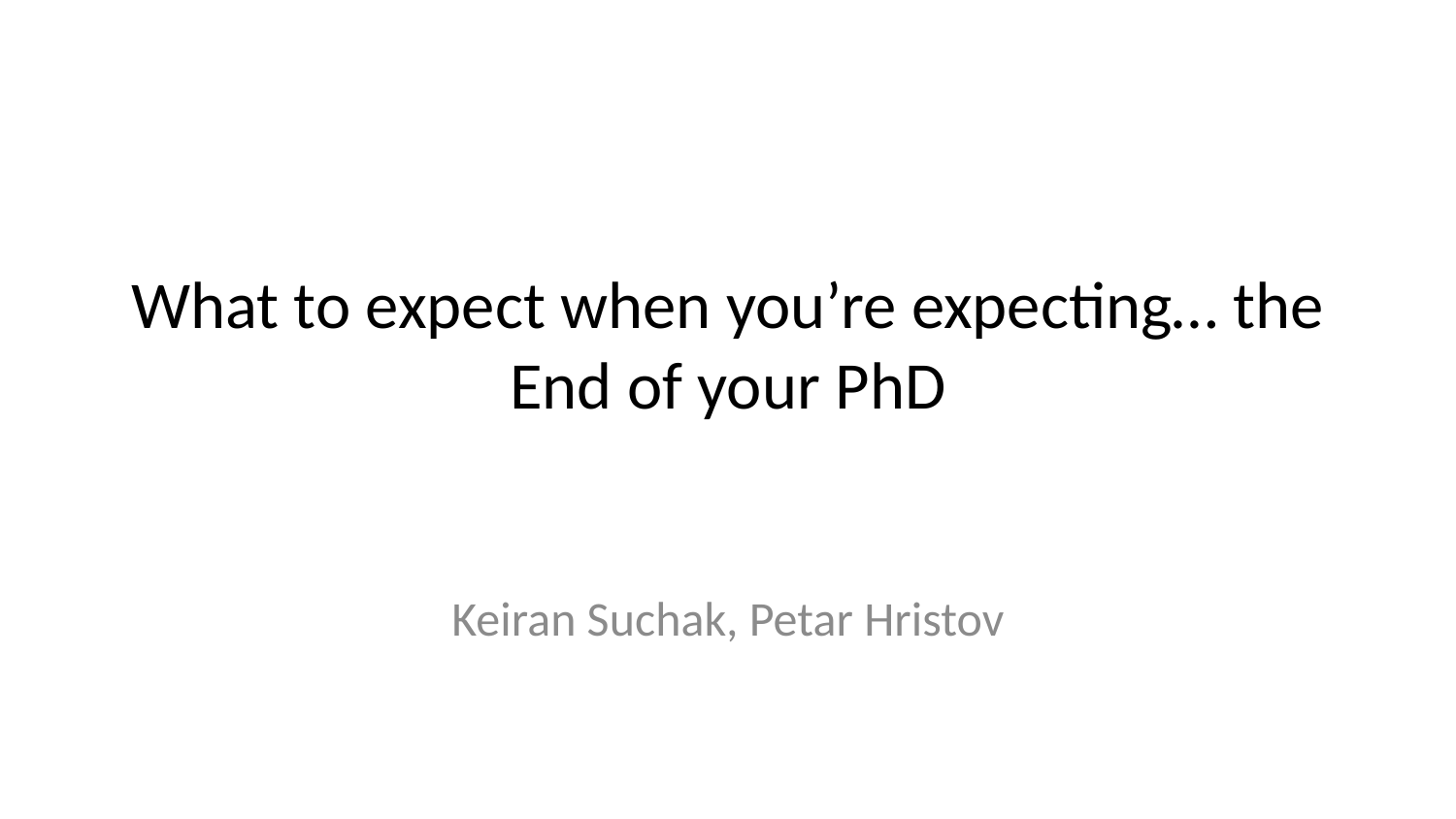

# What to expect when you’re expecting… the End of your PhD
Keiran Suchak, Petar Hristov